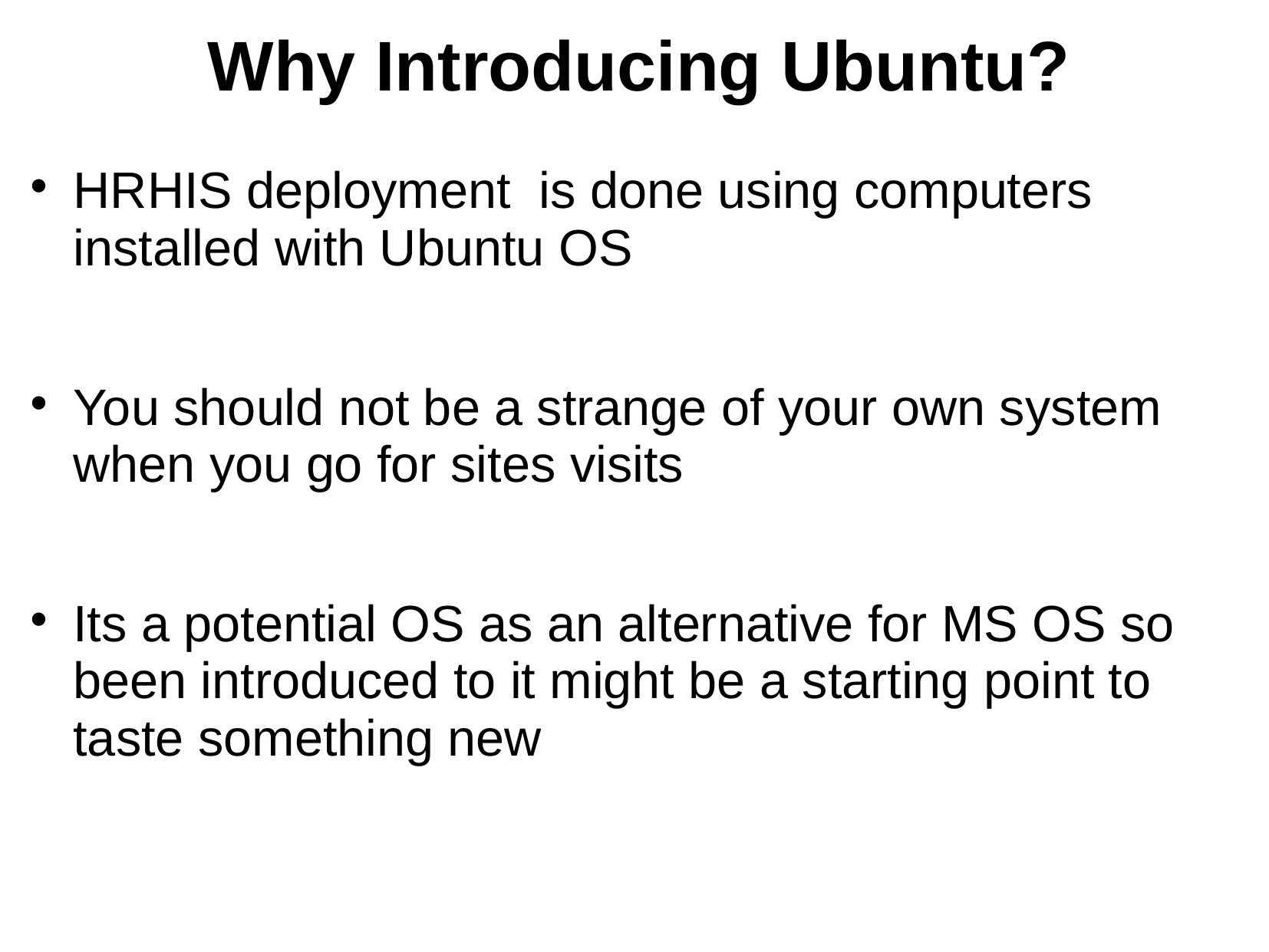

Why Introducing Ubuntu?
# HRHIS deployment  is done using computers installed with Ubuntu OS

You should not be a strange of your own system when you go for sites visits

Its a potential OS as an alternative for MS OS so been introduced to it might be a starting point to taste something new